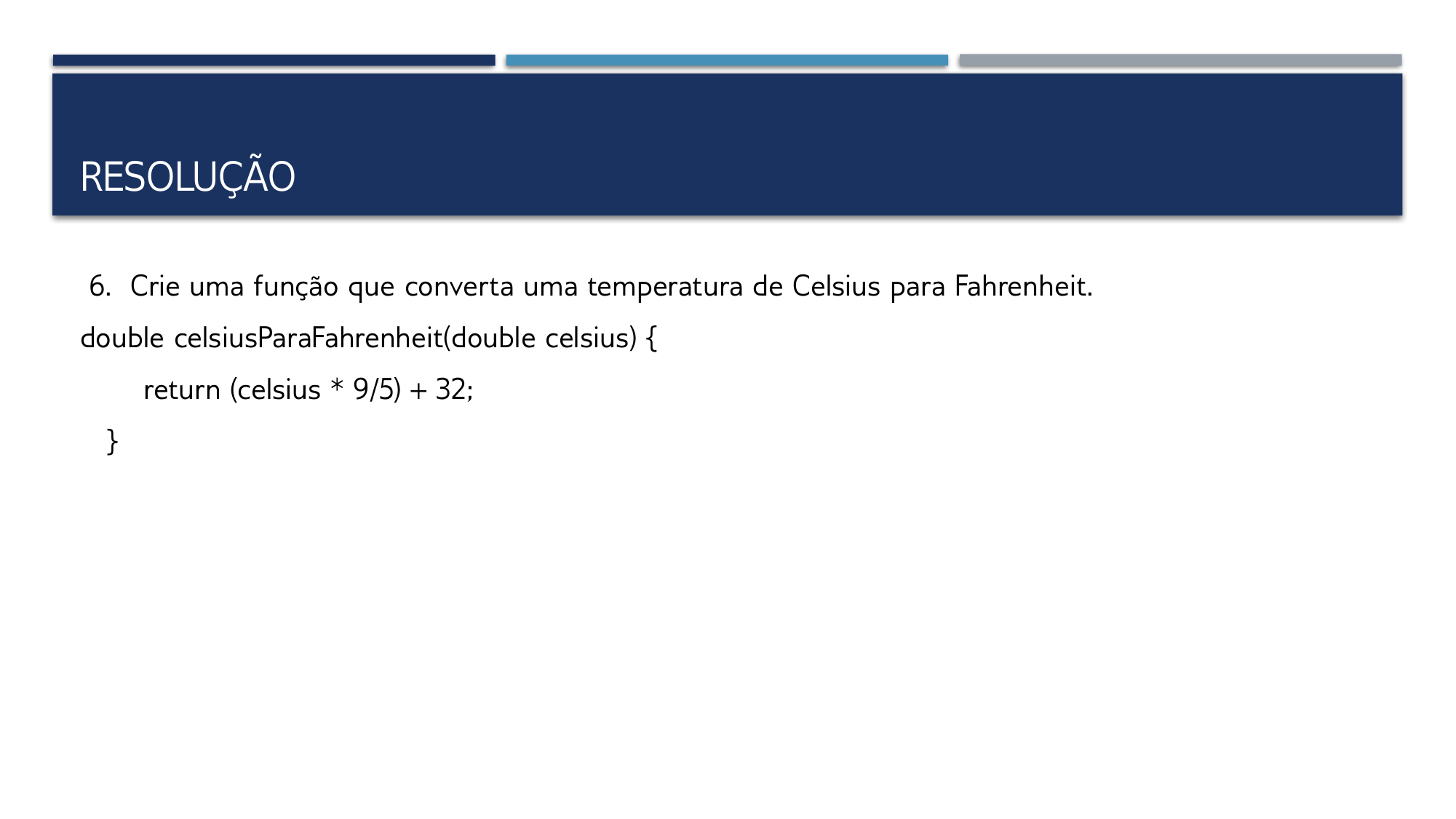

# Resolução
 6.  Crie uma função que converta uma temperatura de Celsius para Fahrenheit.
double celsiusParaFahrenheit(double celsius) {
       return (celsius * 9/5) + 32;
   }